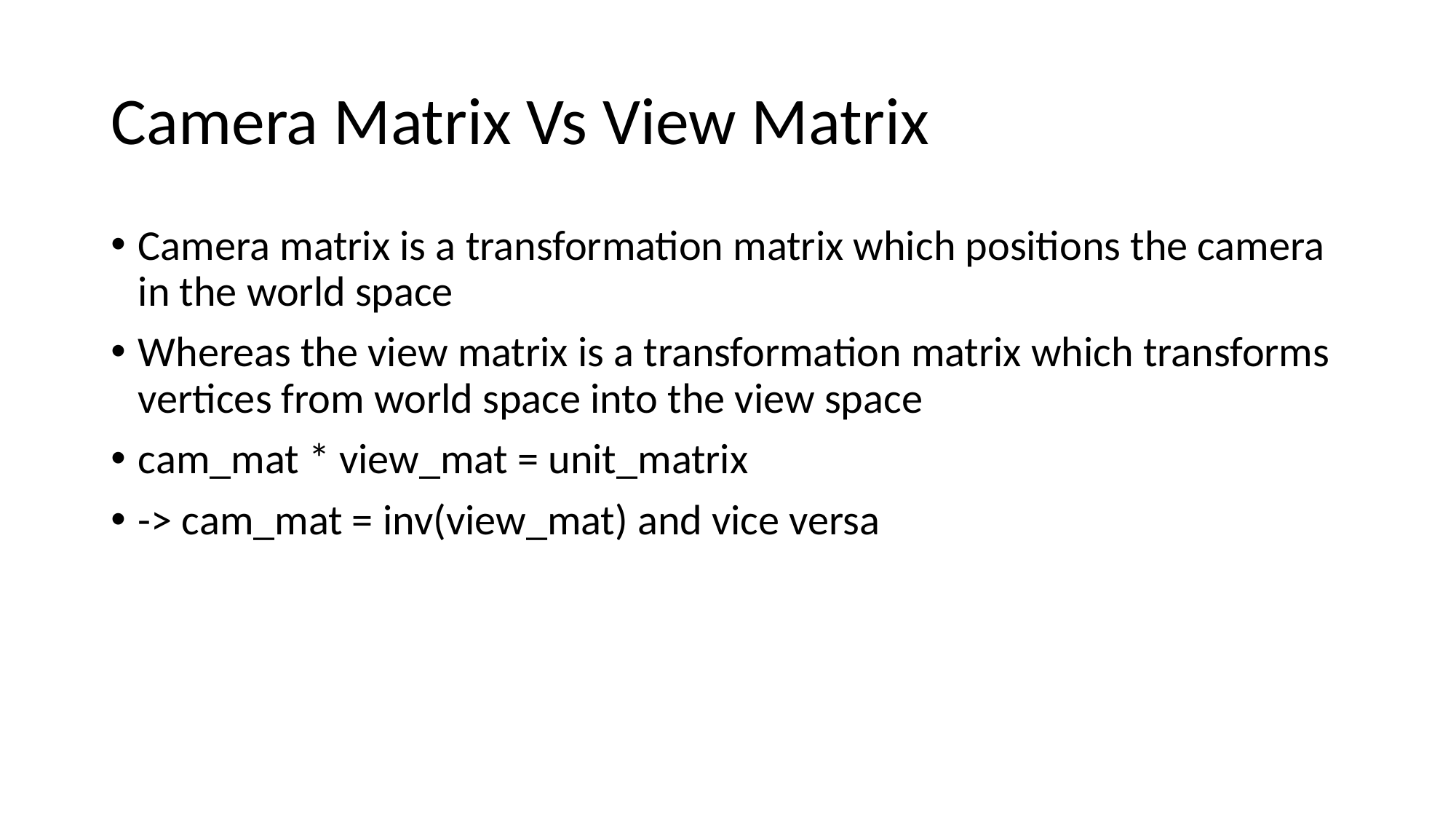

# Camera Matrix Vs View Matrix
Camera matrix is a transformation matrix which positions the camera in the world space
Whereas the view matrix is a transformation matrix which transforms  vertices from world space into the view space
cam_mat * view_mat = unit_matrix
-> cam_mat = inv(view_mat) and vice versa